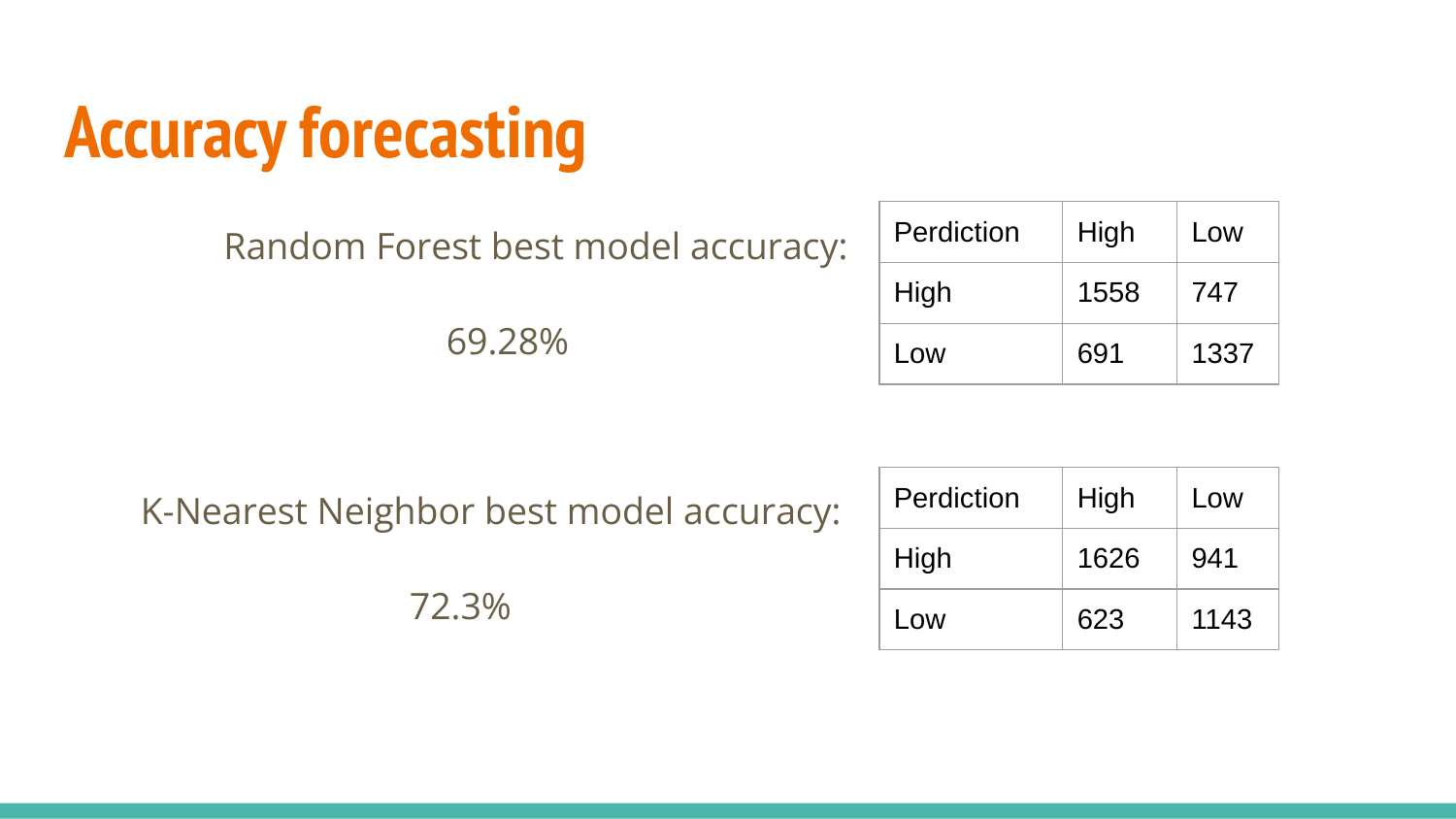

# Accuracy forecasting
Random Forest best model accuracy:

| Perdiction | High | Low |
| --- | --- | --- |
| High | 1558 | 747 |
| Low | 691 | 1337 |
69.28%
K-Nearest Neighbor best model accuracy:

| Perdiction | High | Low |
| --- | --- | --- |
| High | 1626 | 941 |
| Low | 623 | 1143 |
72.3%